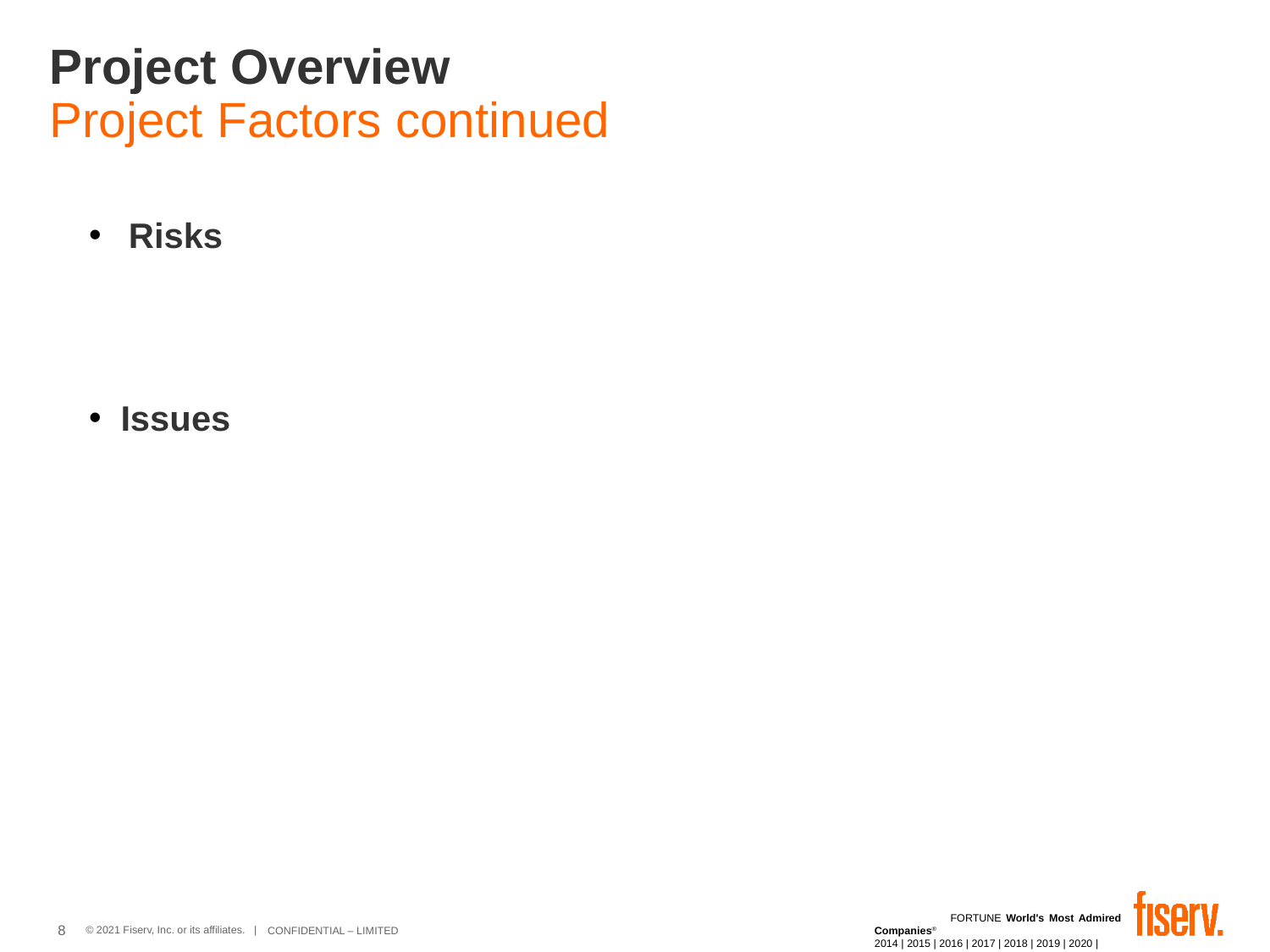

# Project Overview Project Factors continued
Risks

Issues

8
Date